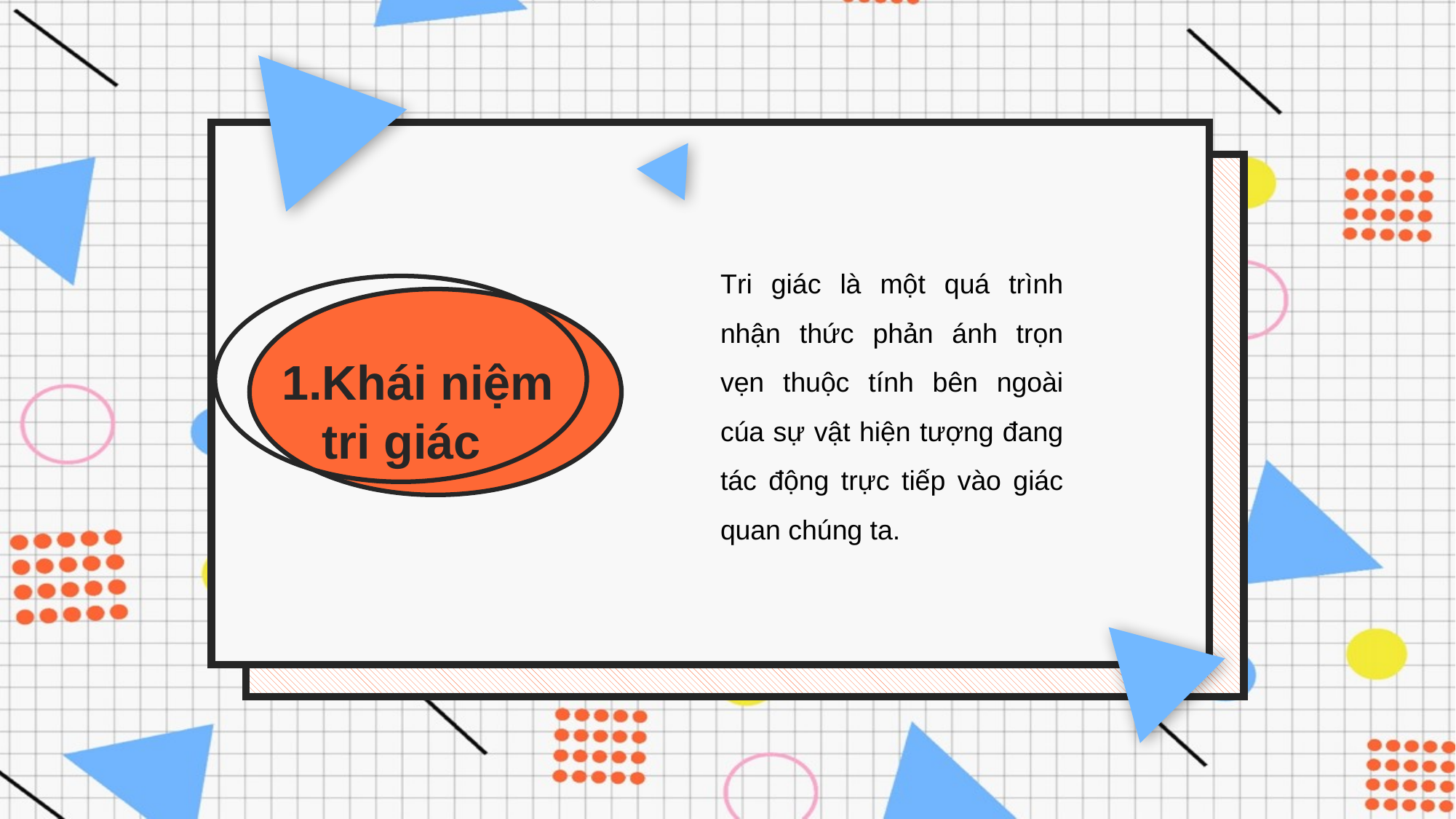

Tri giác là một quá trình nhận thức phản ánh trọn vẹn thuộc tính bên ngoài cúa sự vật hiện tượng đang tác động trực tiếp vào giác quan chúng ta.

1.Khái niệm
   tri giác